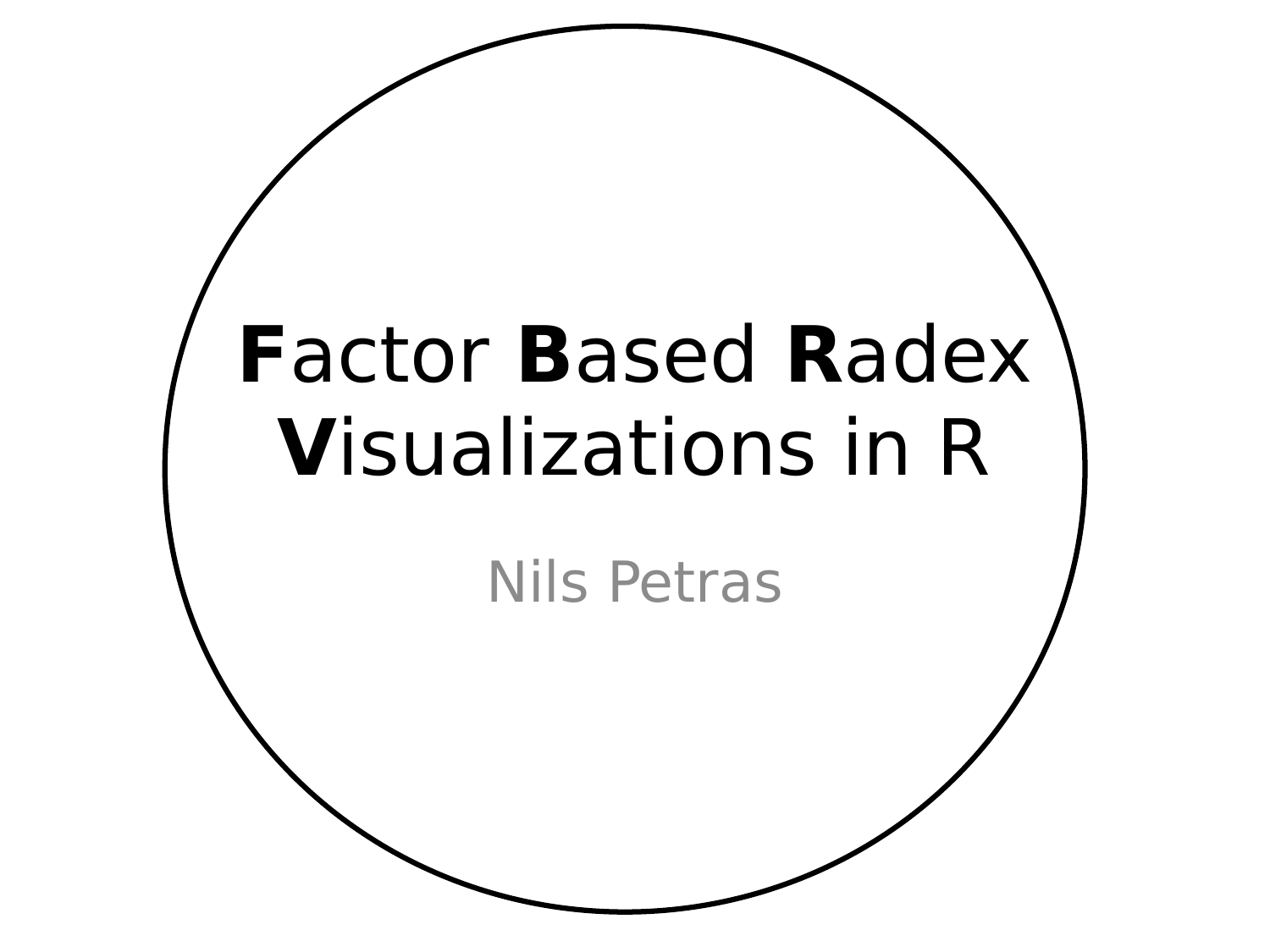

# Factor Based Radex Visualizations in R
Nils Petras